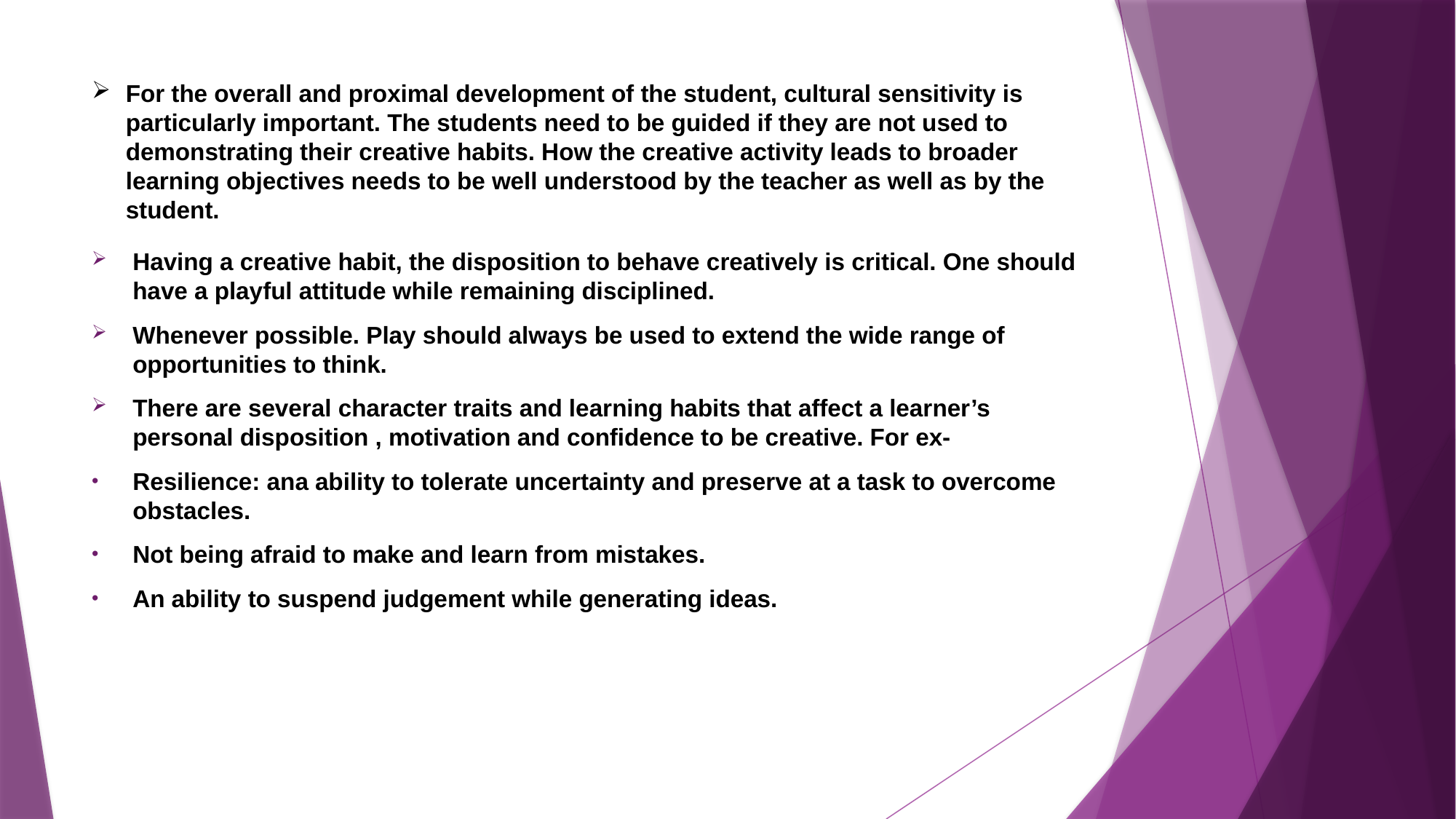

# For the overall and proximal development of the student, cultural sensitivity is particularly important. The students need to be guided if they are not used to demonstrating their creative habits. How the creative activity leads to broader learning objectives needs to be well understood by the teacher as well as by the student.
Having a creative habit, the disposition to behave creatively is critical. One should have a playful attitude while remaining disciplined.
Whenever possible. Play should always be used to extend the wide range of opportunities to think.
There are several character traits and learning habits that affect a learner’s personal disposition , motivation and confidence to be creative. For ex-
Resilience: ana ability to tolerate uncertainty and preserve at a task to overcome obstacles.
Not being afraid to make and learn from mistakes.
An ability to suspend judgement while generating ideas.